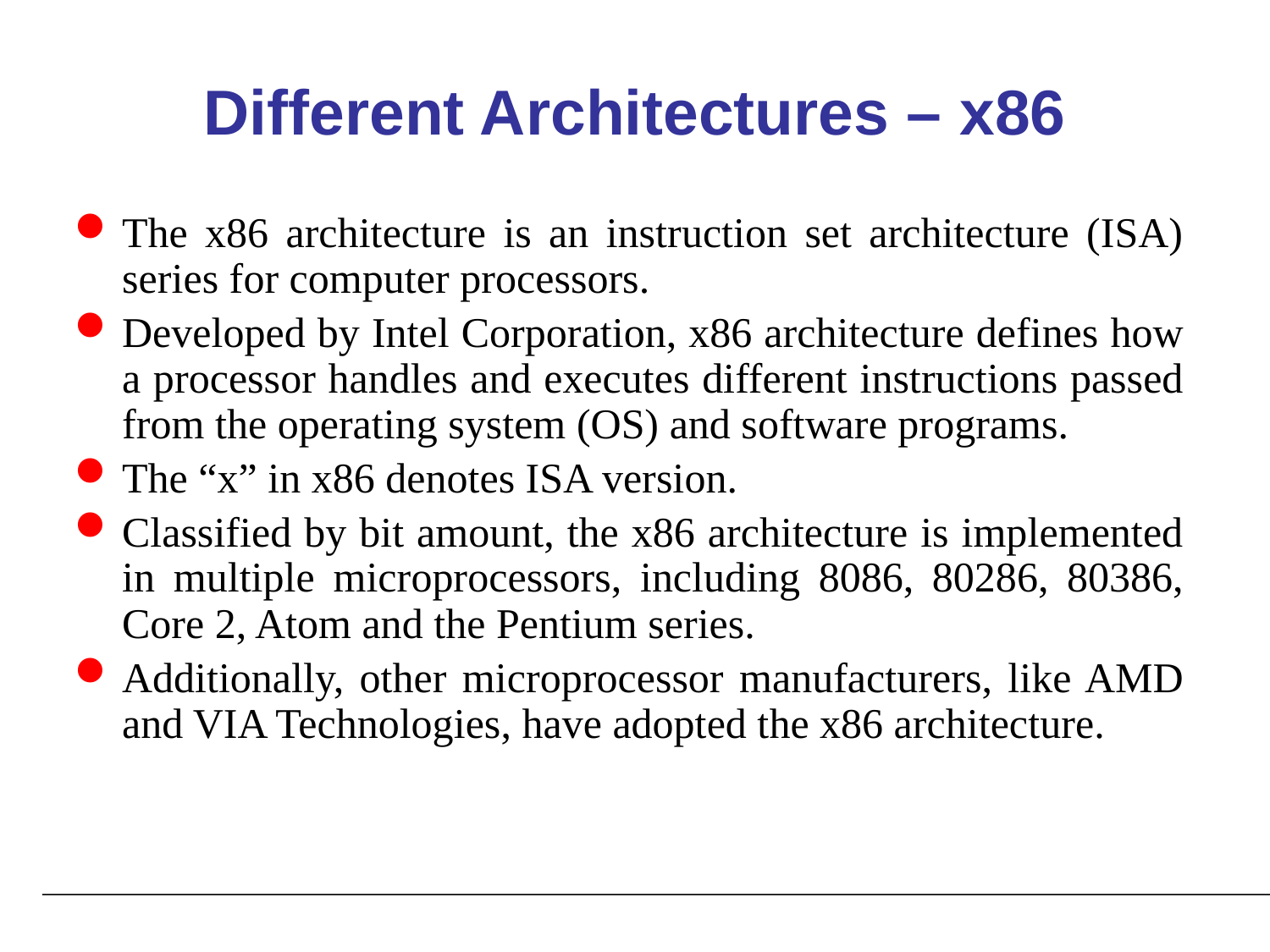

# Different Architectures – x86
The x86 architecture is an instruction set architecture (ISA) series for computer processors.
Developed by Intel Corporation, x86 architecture defines how a processor handles and executes different instructions passed from the operating system (OS) and software programs.
The “x” in x86 denotes ISA version.
Classified by bit amount, the x86 architecture is implemented in multiple microprocessors, including 8086, 80286, 80386, Core 2, Atom and the Pentium series.
Additionally, other microprocessor manufacturers, like AMD and VIA Technologies, have adopted the x86 architecture.